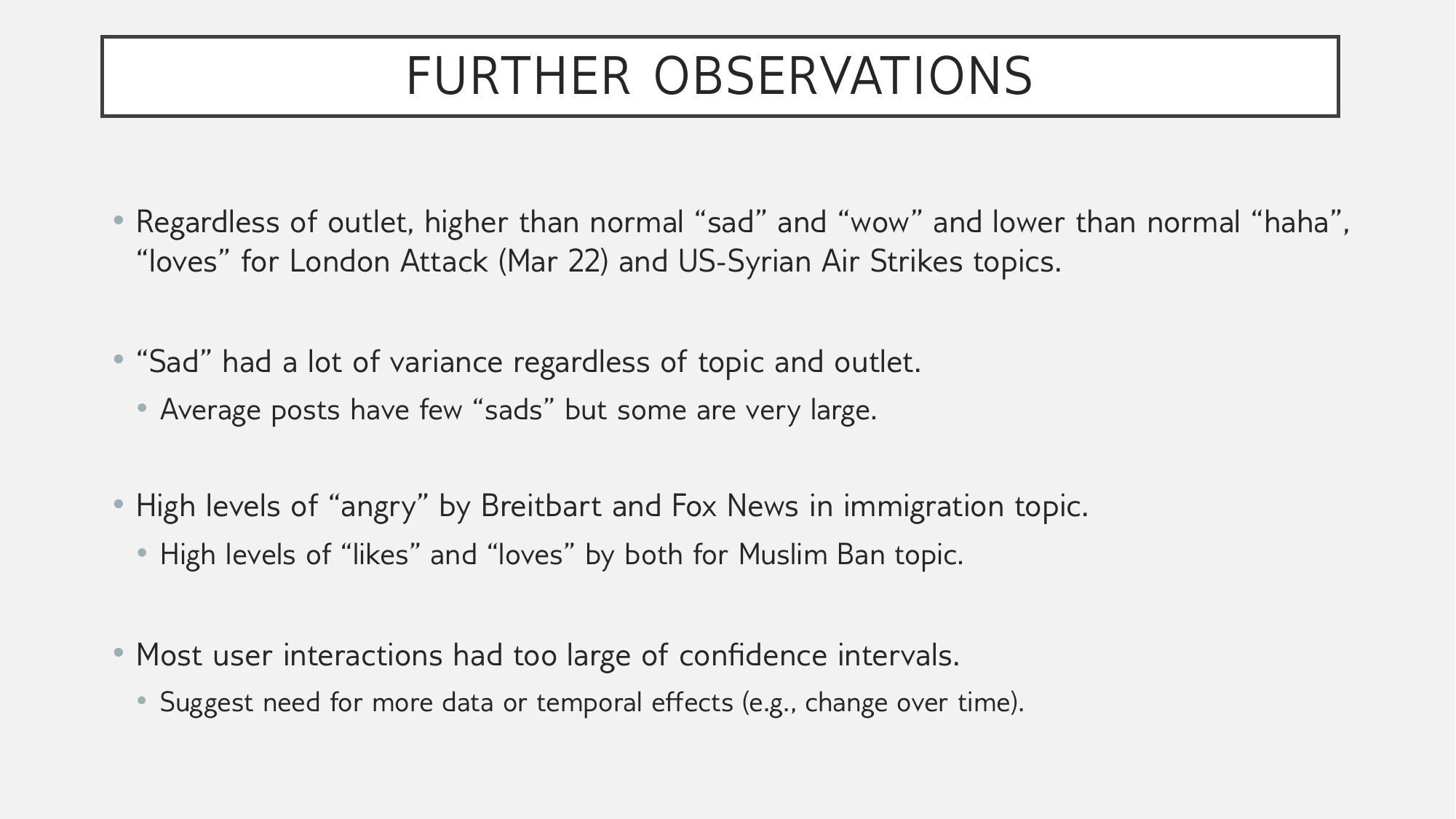

# Further observations
Regardless of outlet, higher than normal “sad” and “wow” and lower than normal “haha”,  “loves” for London Attack (Mar 22) and US-Syrian Air Strikes topics.

“Sad” had a lot of variance regardless of topic and outlet.
Average posts have few “sads” but some are very large.

High levels of “angry” by Breitbart and Fox News in immigration topic.
High levels of “likes” and “loves” by both for Muslim Ban topic.

Most user interactions had too large of confidence intervals.
Suggest need for more data or temporal effects (e.g., change over time).